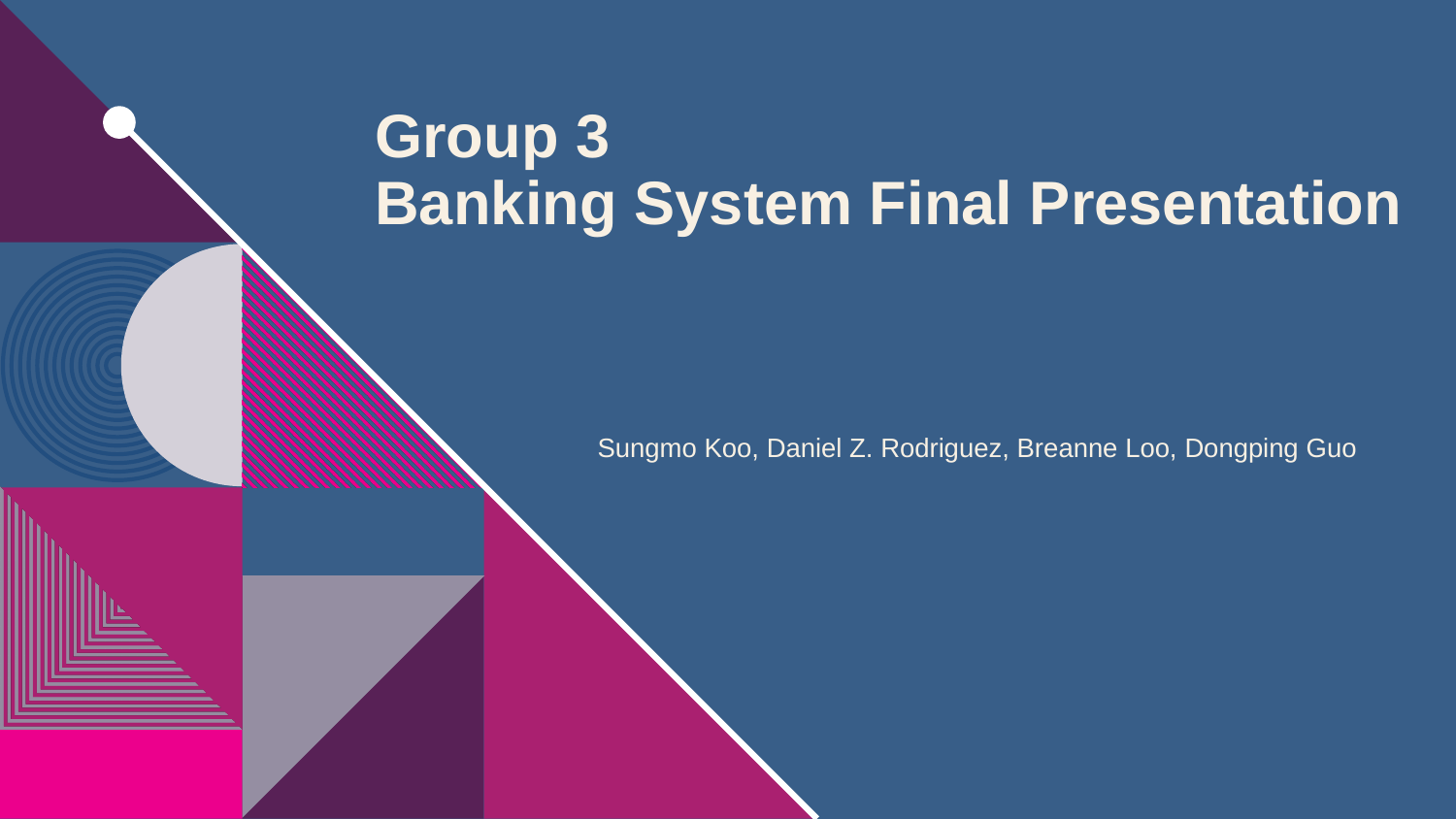

# Group 3
Banking System Final Presentation
Sungmo Koo, Daniel Z. Rodriguez, Breanne Loo, Dongping Guo